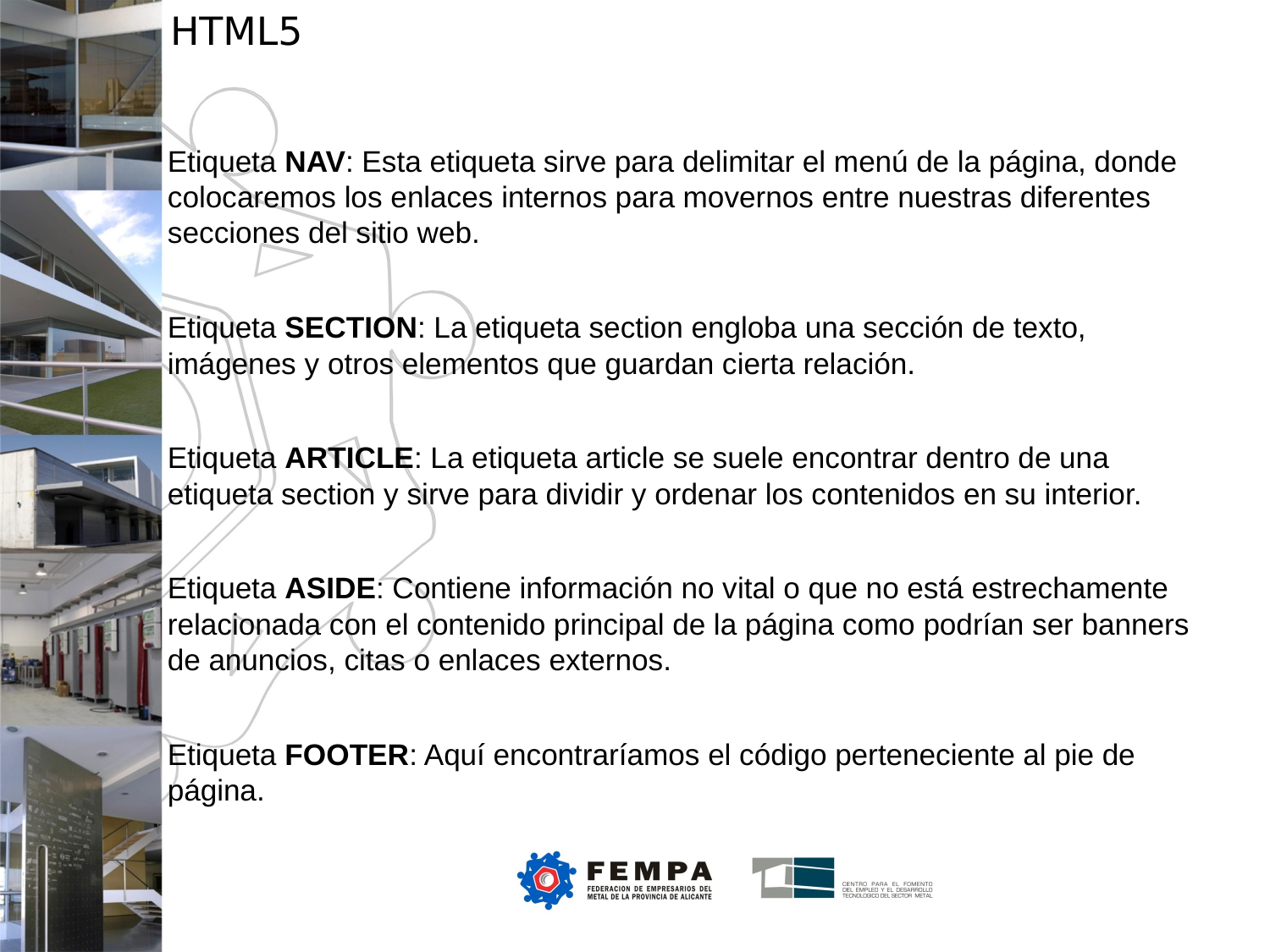

HTML5

Etiqueta NAV: Esta etiqueta sirve para delimitar el menú de la página, donde colocaremos los enlaces internos para movernos entre nuestras diferentes secciones del sitio web.

Etiqueta SECTION: La etiqueta section engloba una sección de texto, imágenes y otros elementos que guardan cierta relación.

Etiqueta ARTICLE: La etiqueta article se suele encontrar dentro de una etiqueta section y sirve para dividir y ordenar los contenidos en su interior.

Etiqueta ASIDE: Contiene información no vital o que no está estrechamente relacionada con el contenido principal de la página como podrían ser banners de anuncios, citas o enlaces externos.

Etiqueta FOOTER: Aquí encontraríamos el código perteneciente al pie de página.